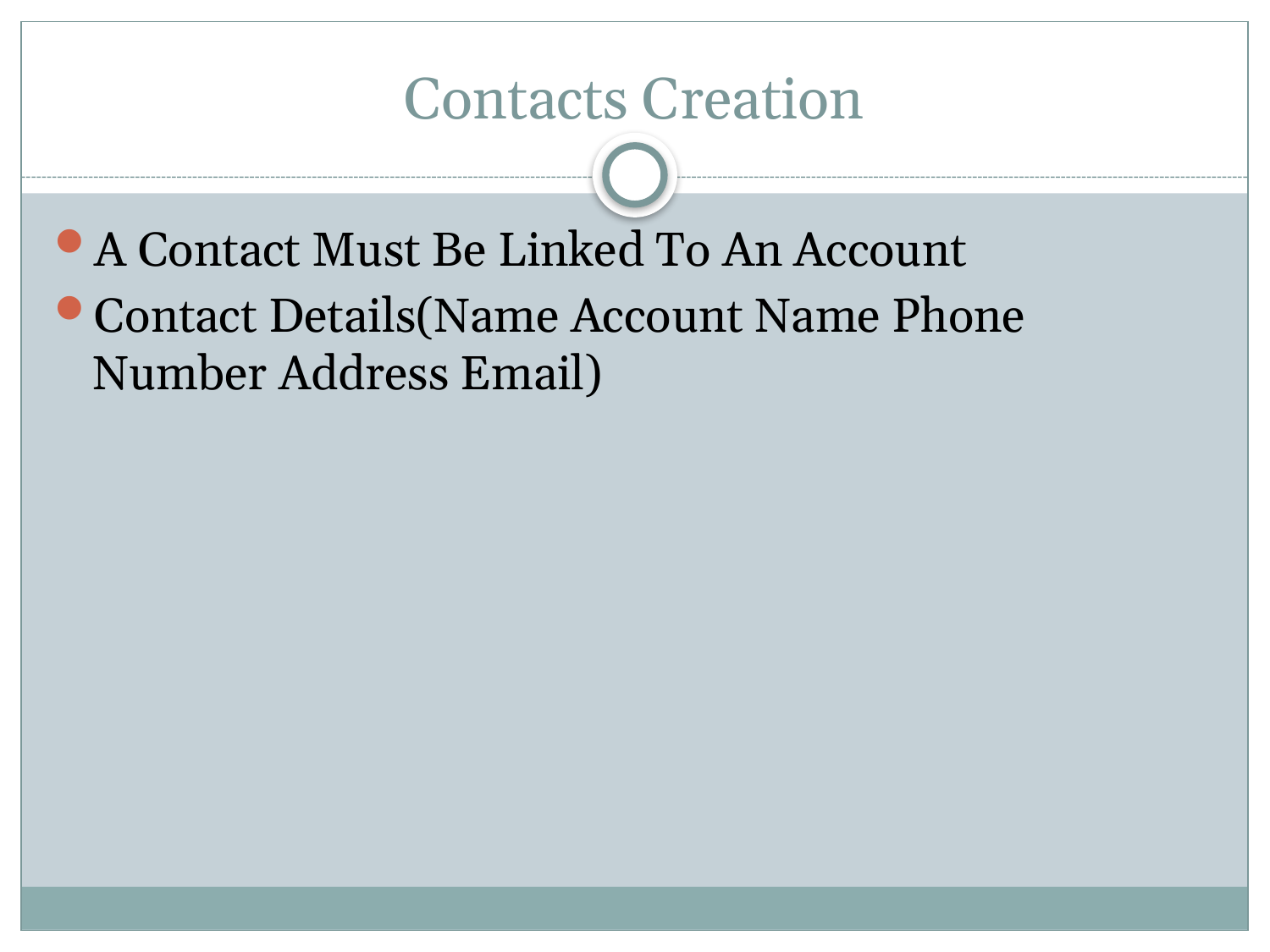

# Contacts Creation
A Contact Must Be Linked To An Account
Contact Details(Name Account Name Phone Number Address Email)